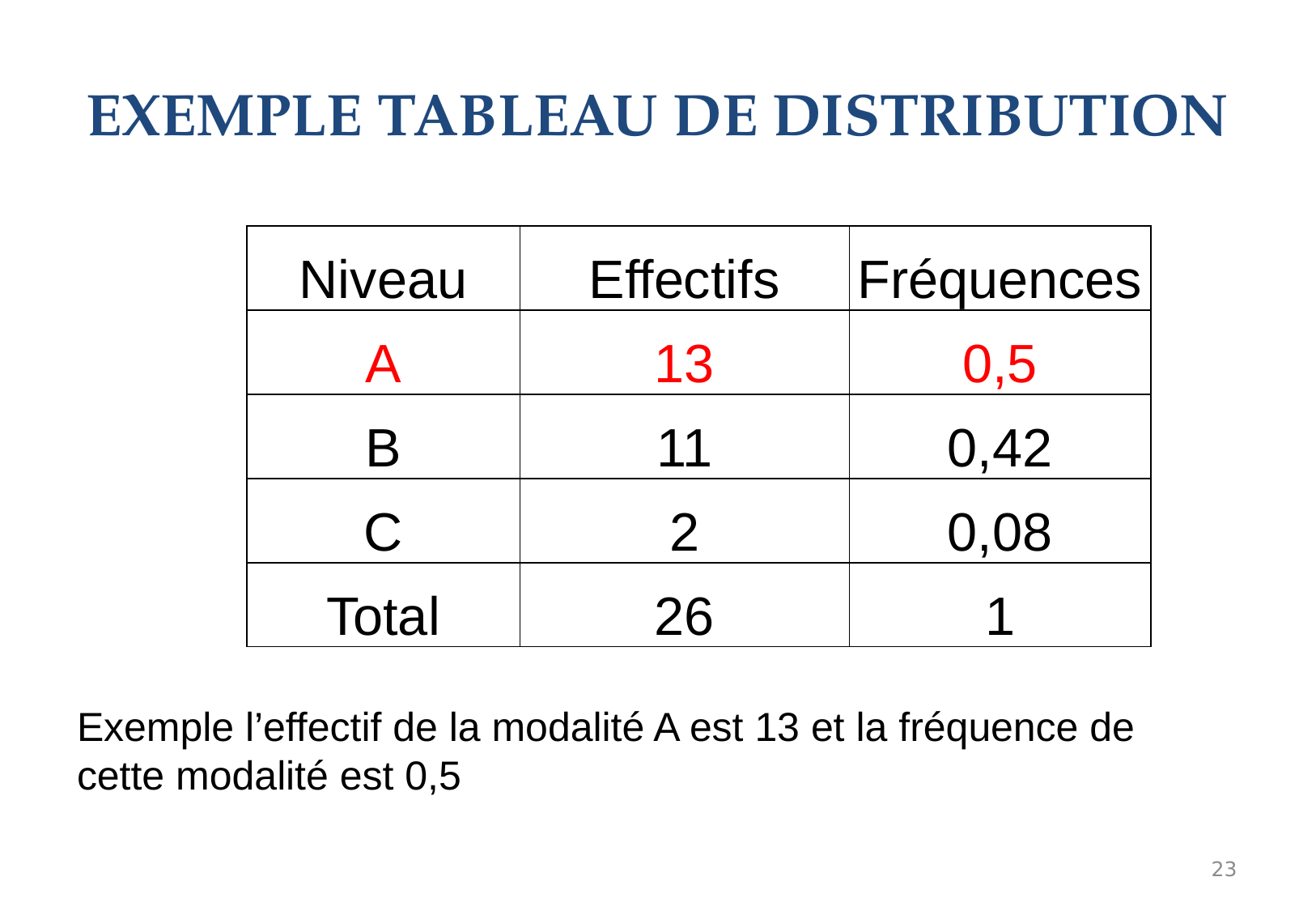

# EXEMPLE TABLEAU DE DISTRIBUTION
| Niveau | Effectifs | Fréquences |
| --- | --- | --- |
| A | 13 | 0,5 |
| B | 11 | 0,42 |
| C | 2 | 0,08 |
| Total | 26 | 1 |
Exemple l’effectif de la modalité A est 13 et la fréquence de cette modalité est 0,5
23